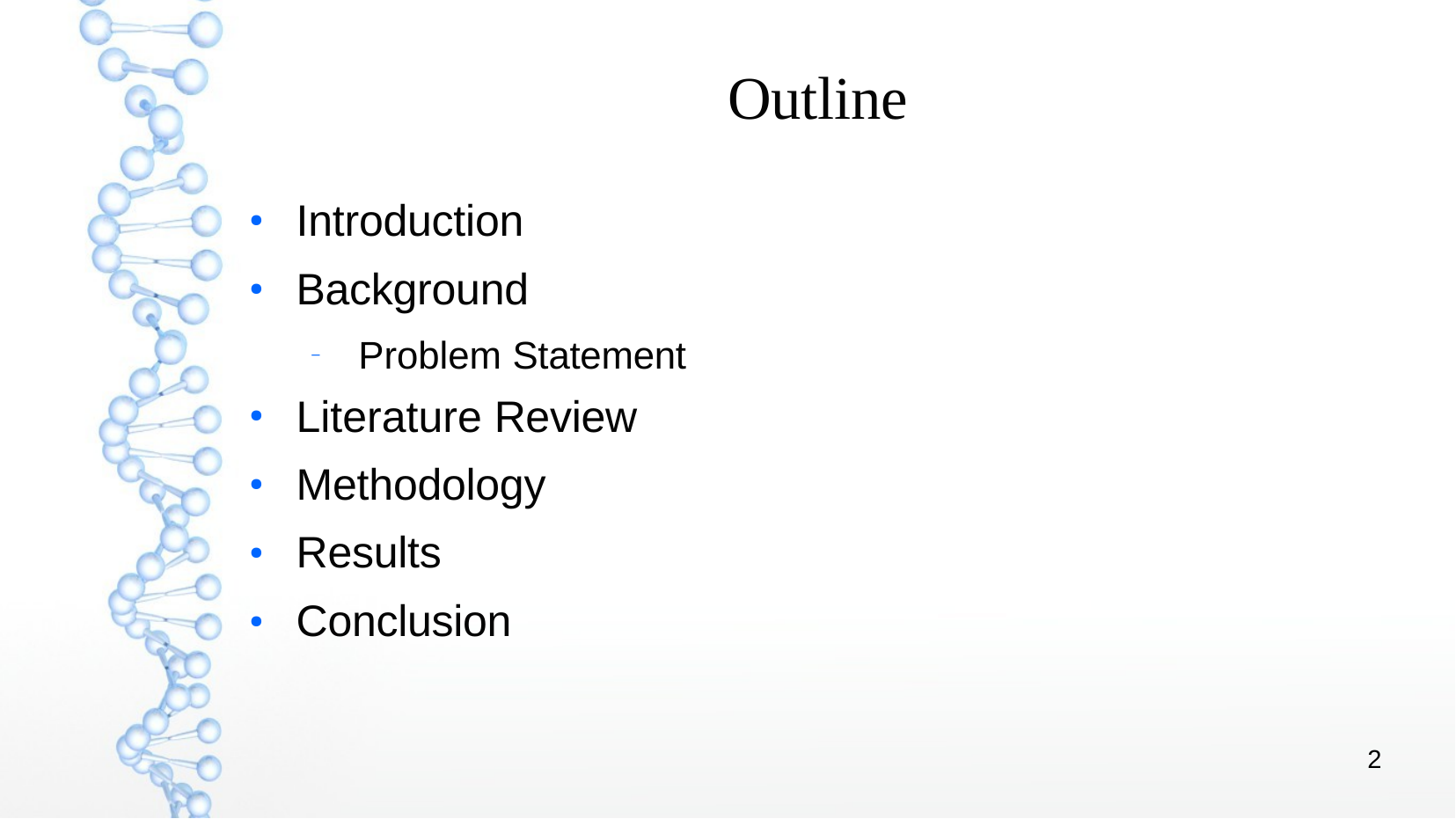

# Outline
Introduction Background
●
●
Problem Statement
–
Literature Review Methodology Results Conclusion
●
●
●
●
2